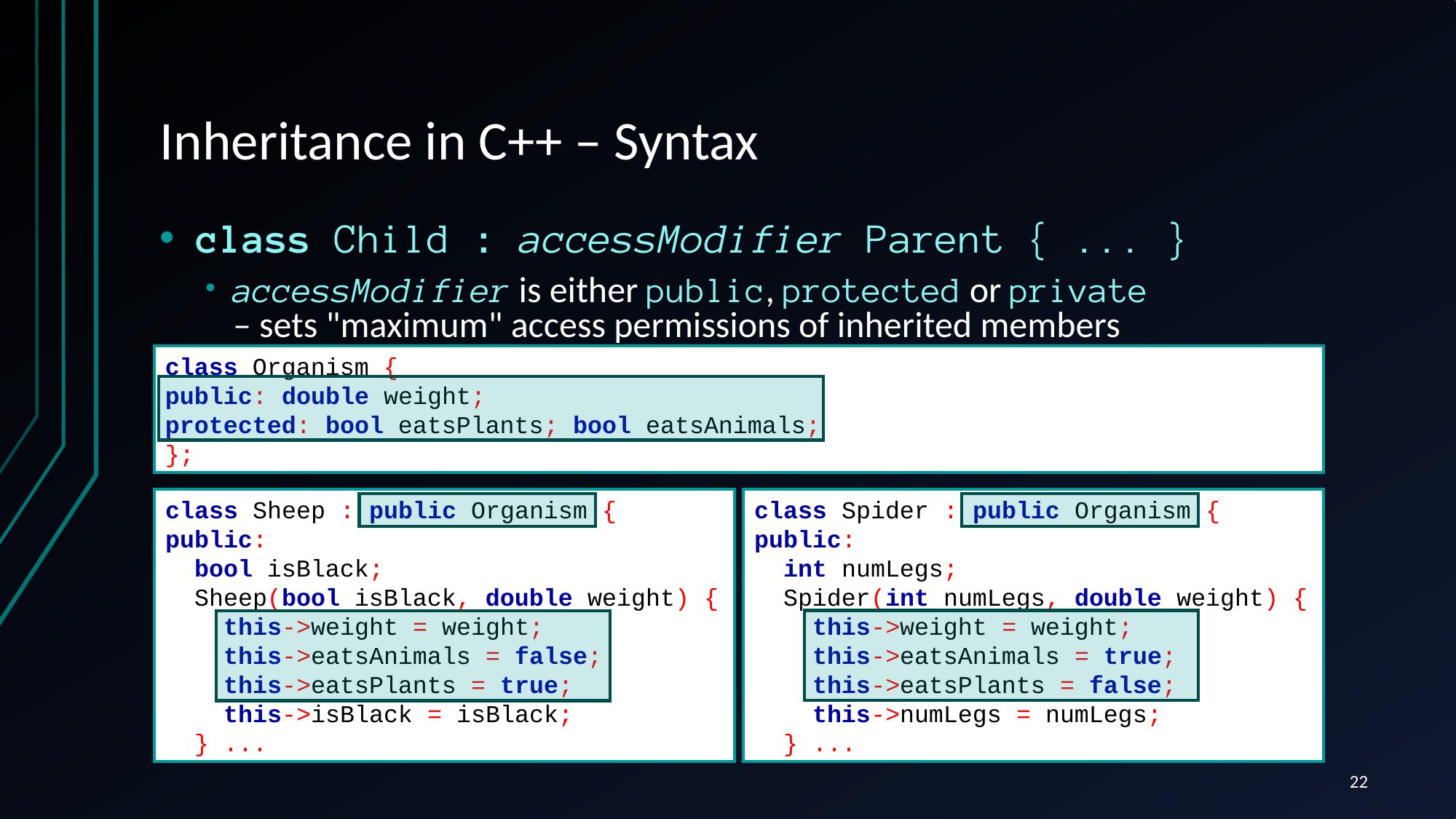

# Inheritance in C++ – Syntax
class Child : accessModifier Parent { ... }
accessModifier is either public, protected or private
– sets "maximum" access permissions of inherited members

class Organism {
public: double weight;
protected: bool eatsPlants; bool eatsAnimals;
};

class Spider : public Organism {
public:
  int numLegs;
  Spider(int numLegs, double weight) {
    this->weight = weight;
    this->eatsAnimals = true;
    this->eatsPlants = false;
    this->numLegs = numLegs;
  } ...
class Sheep : public Organism {
public:
  bool isBlack;
  Sheep(bool isBlack, double weight) {
    this->weight = weight;
    this->eatsAnimals = false;
    this->eatsPlants = true;
    this->isBlack = isBlack;
  } ...

22